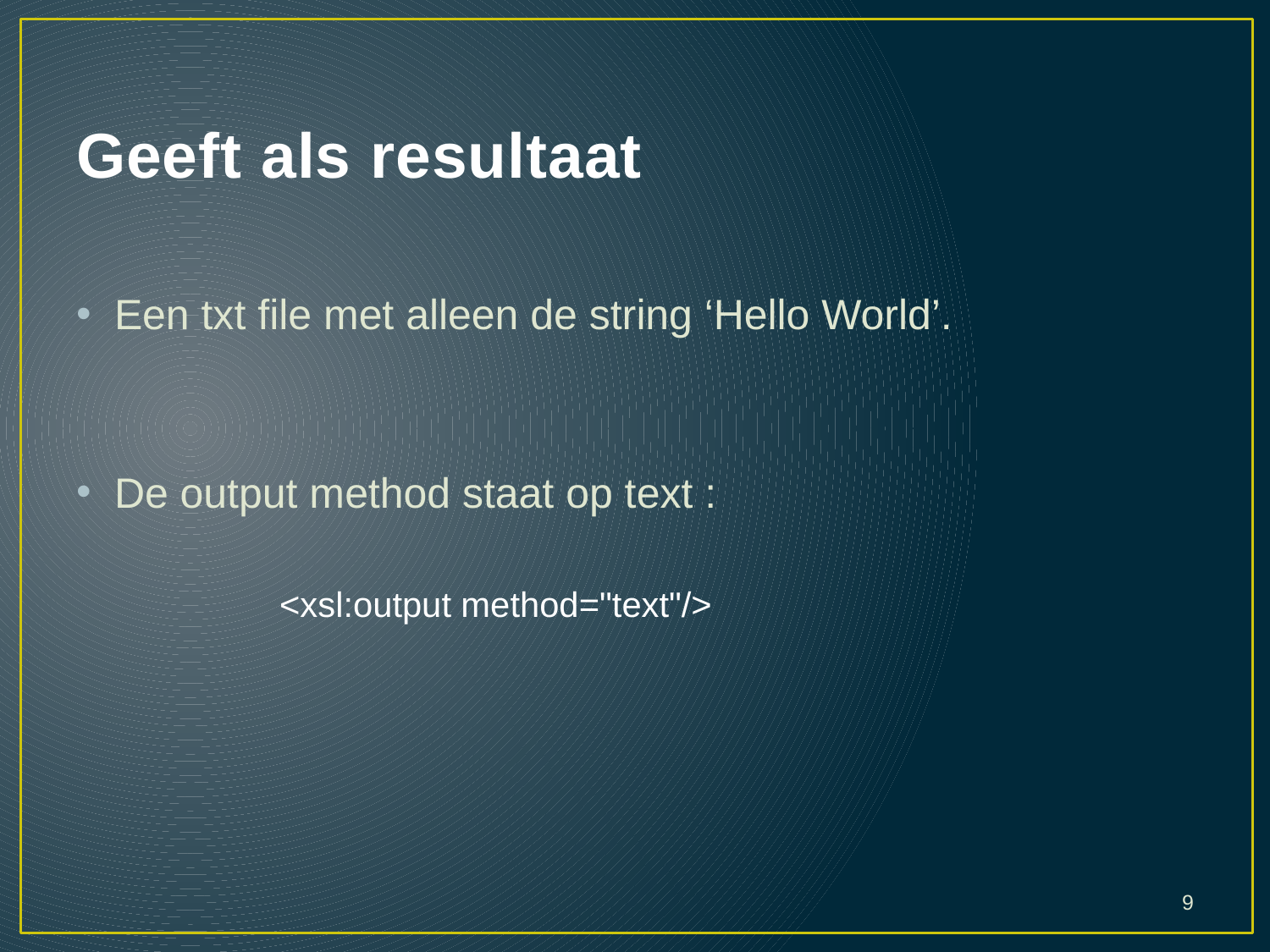

# Geeft als resultaat

Een txt file met alleen de string ‘Hello World’.

De output method staat op text :

		<xsl:output method="text"/>
9